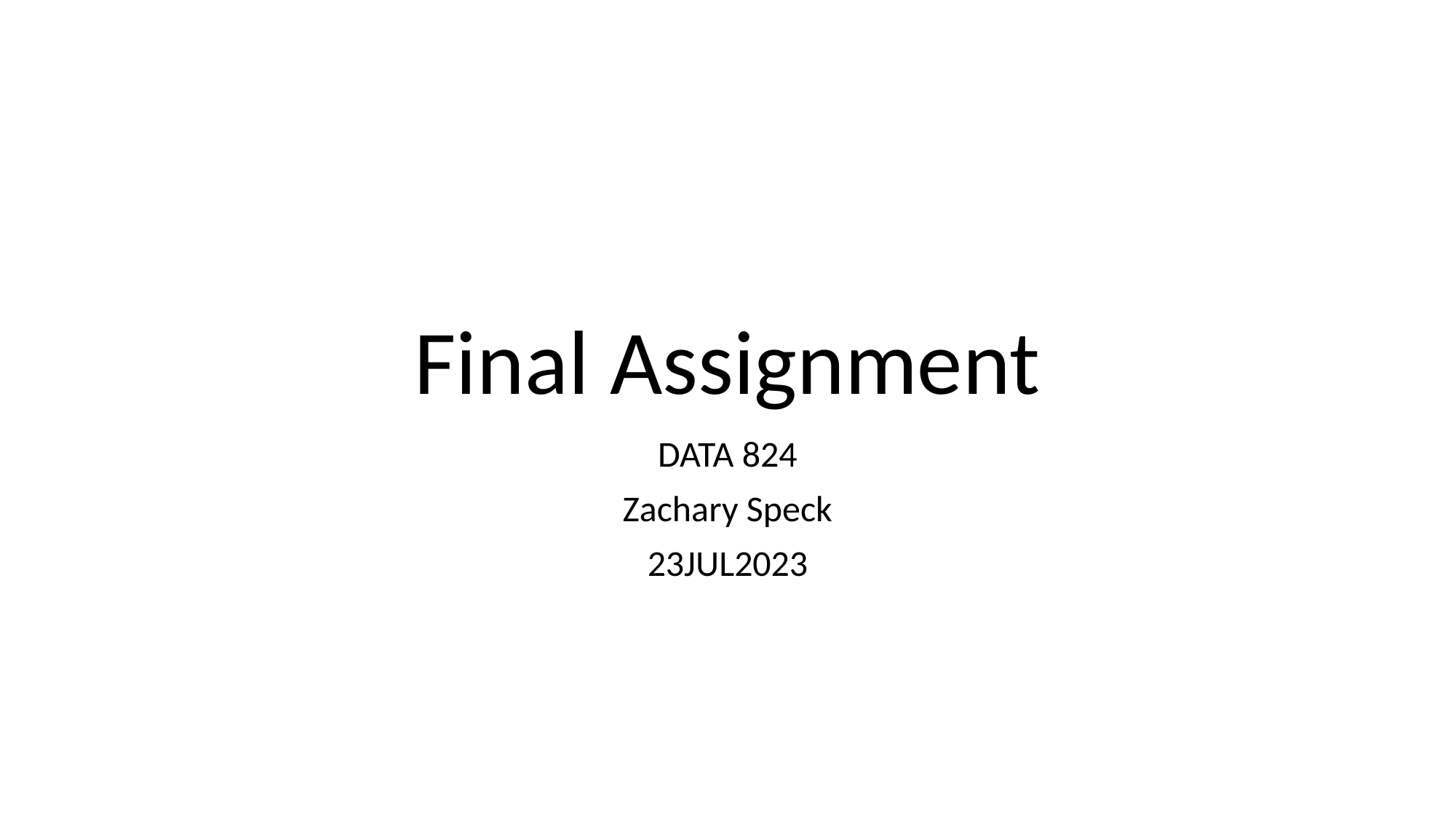

# Final Assignment
DATA 824
Zachary Speck
23JUL2023